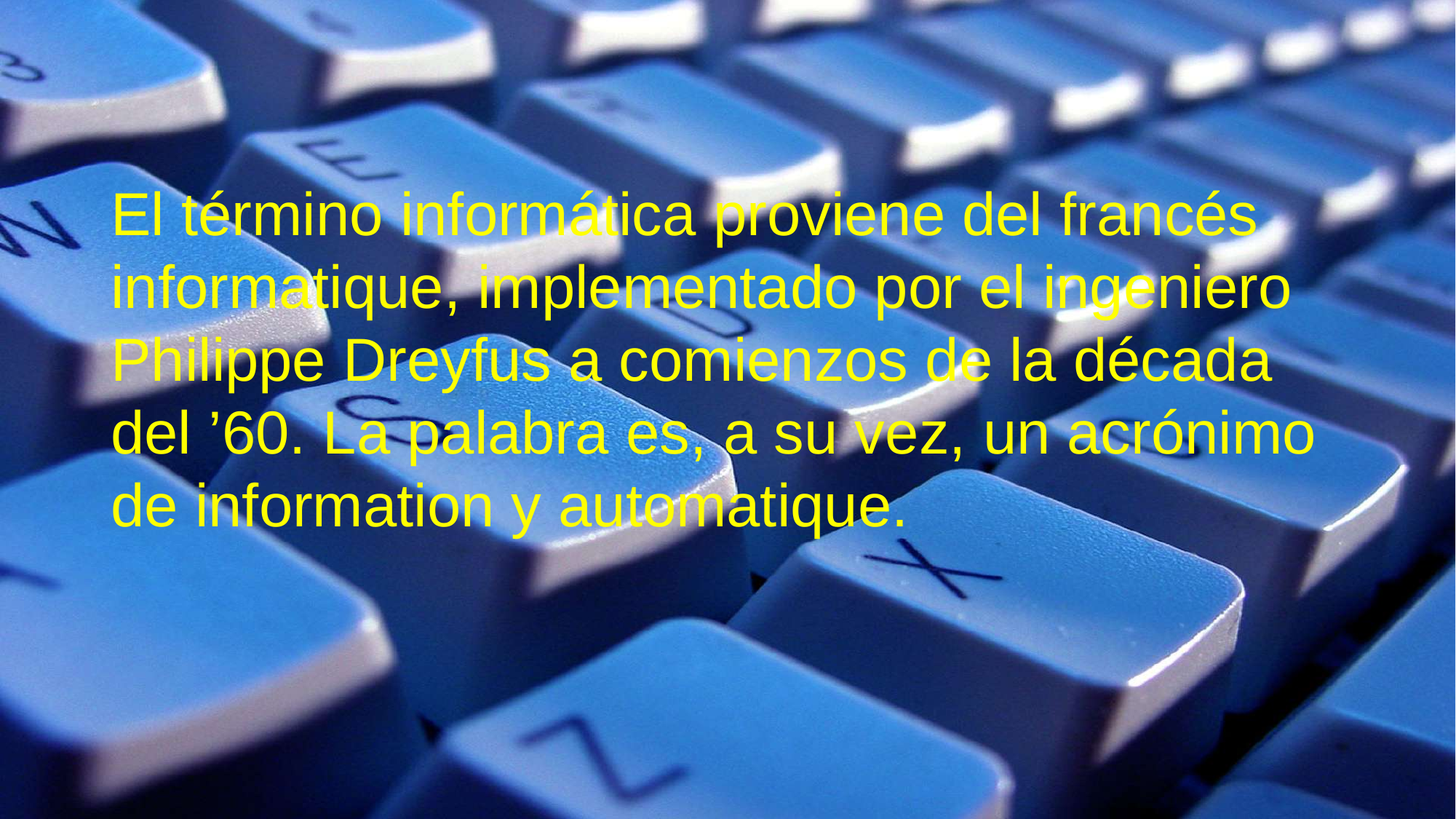

El término informática proviene del francés informatique, implementado por el ingeniero Philippe Dreyfus a comienzos de la década del ’60. La palabra es, a su vez, un acrónimo de information y automatique.